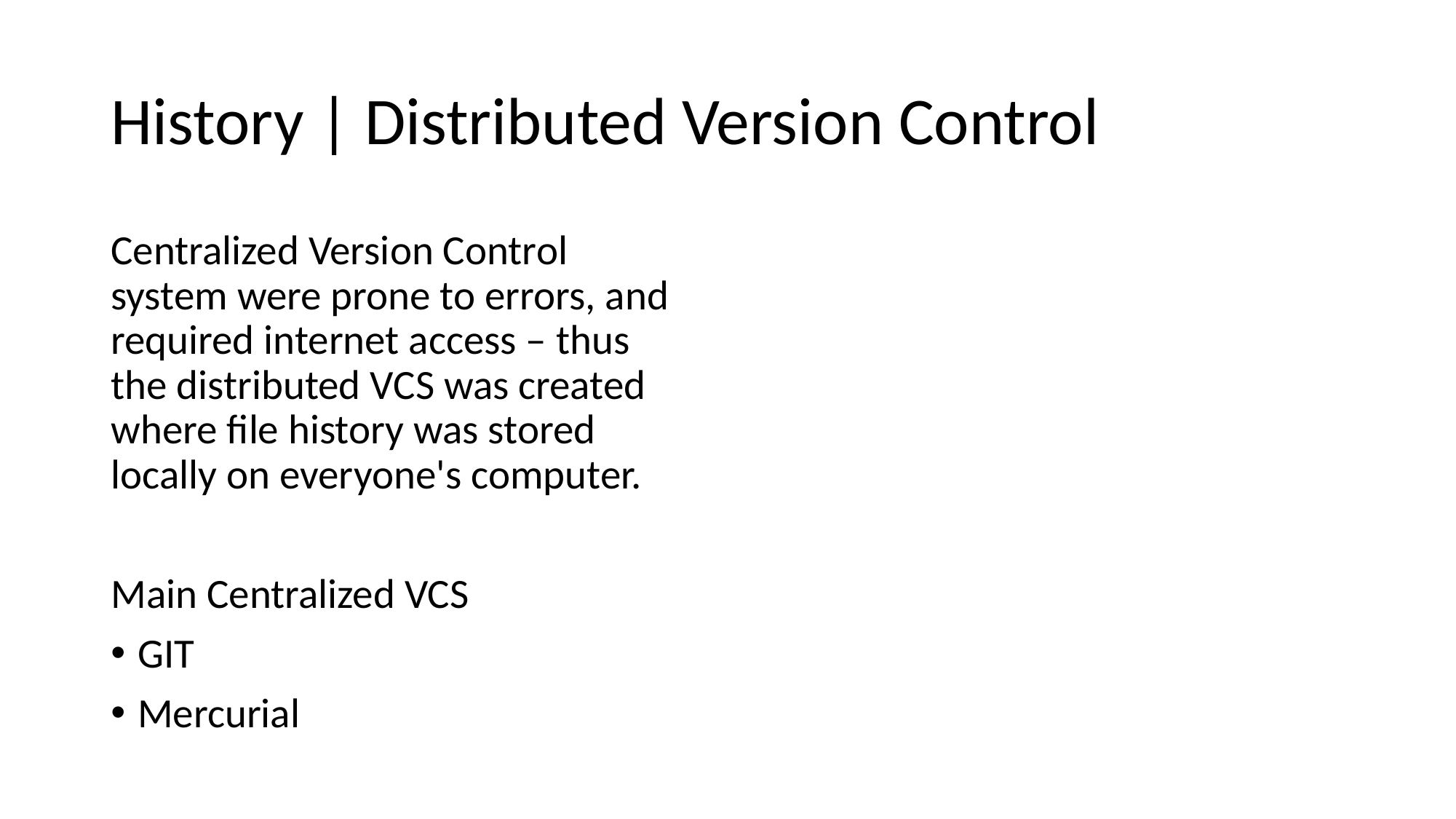

# History | Distributed Version Control
Centralized Version Control system were prone to errors, and required internet access – thus the distributed VCS was created where file history was stored locally on everyone's computer.

Main Centralized VCS
GIT
Mercurial